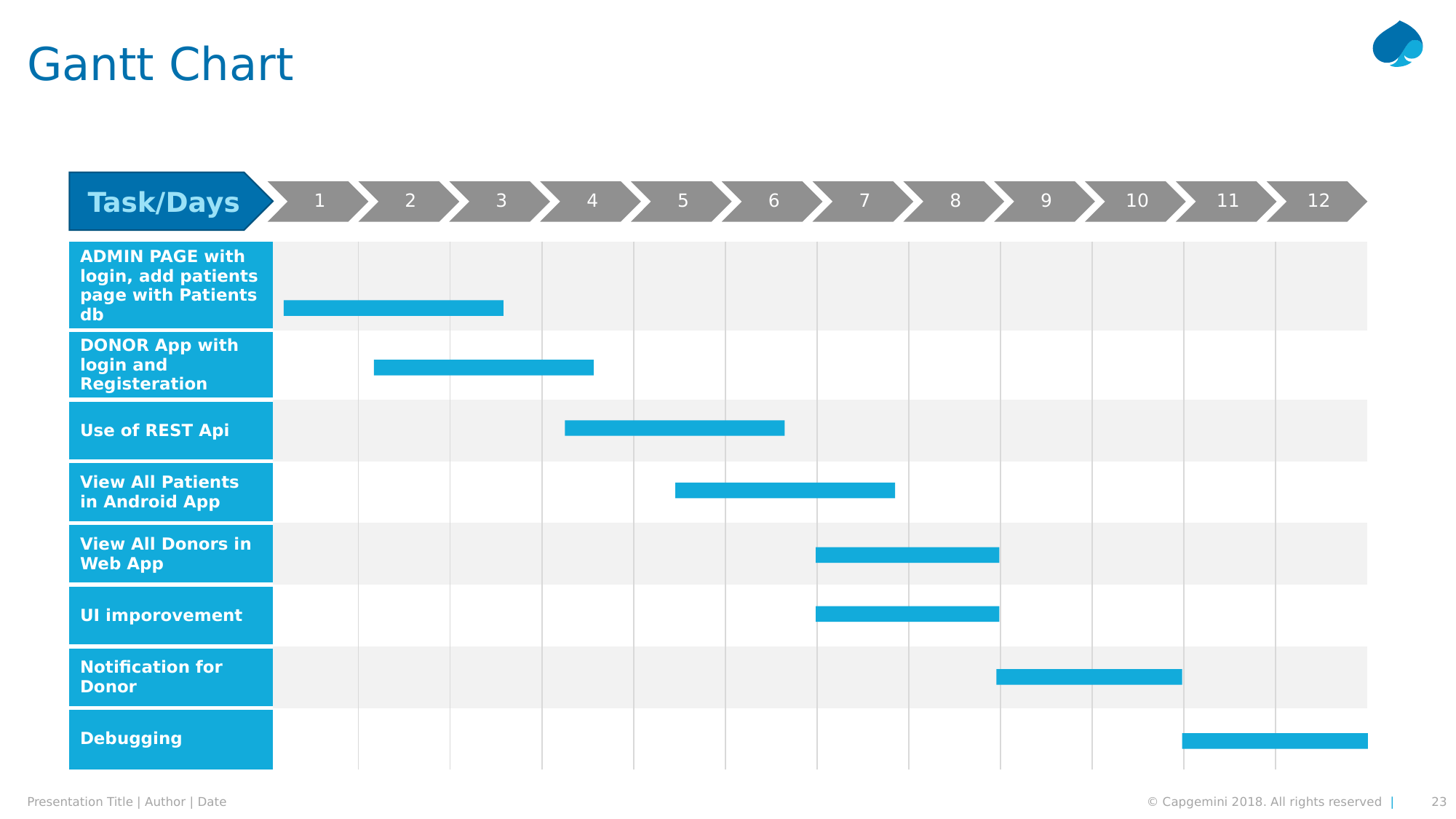

# Gantt Chart
Task/Days
1
2
3
4
5
6
7
8
9
10
11
12
| ADMIN PAGE with login, add patients page with Patients db |  |  |  |  |  |  |  |  |  |  |  |  |
| --- | --- | --- | --- | --- | --- | --- | --- | --- | --- | --- | --- | --- |
| DONOR App with login and Registeration |  |  |  |  |  |  |  |  |  |  |  |  |
| Use of REST Api |  |  |  |  |  |  |  |  |  |  |  |  |
| View All Patients in Android App |  |  |  |  |  |  |  |  |  |  |  |  |
| View All Donors in Web App |  |  |  |  |  |  |  |  |  |  |  |  |
| UI imporovement |  |  |  |  |  |  |  |  |  |  |  |  |
| Notification for Donor |  |  |  |  |  |  |  |  |  |  |  |  |
| Debugging |  |  |  |  |  |  |  |  |  |  |  |  |